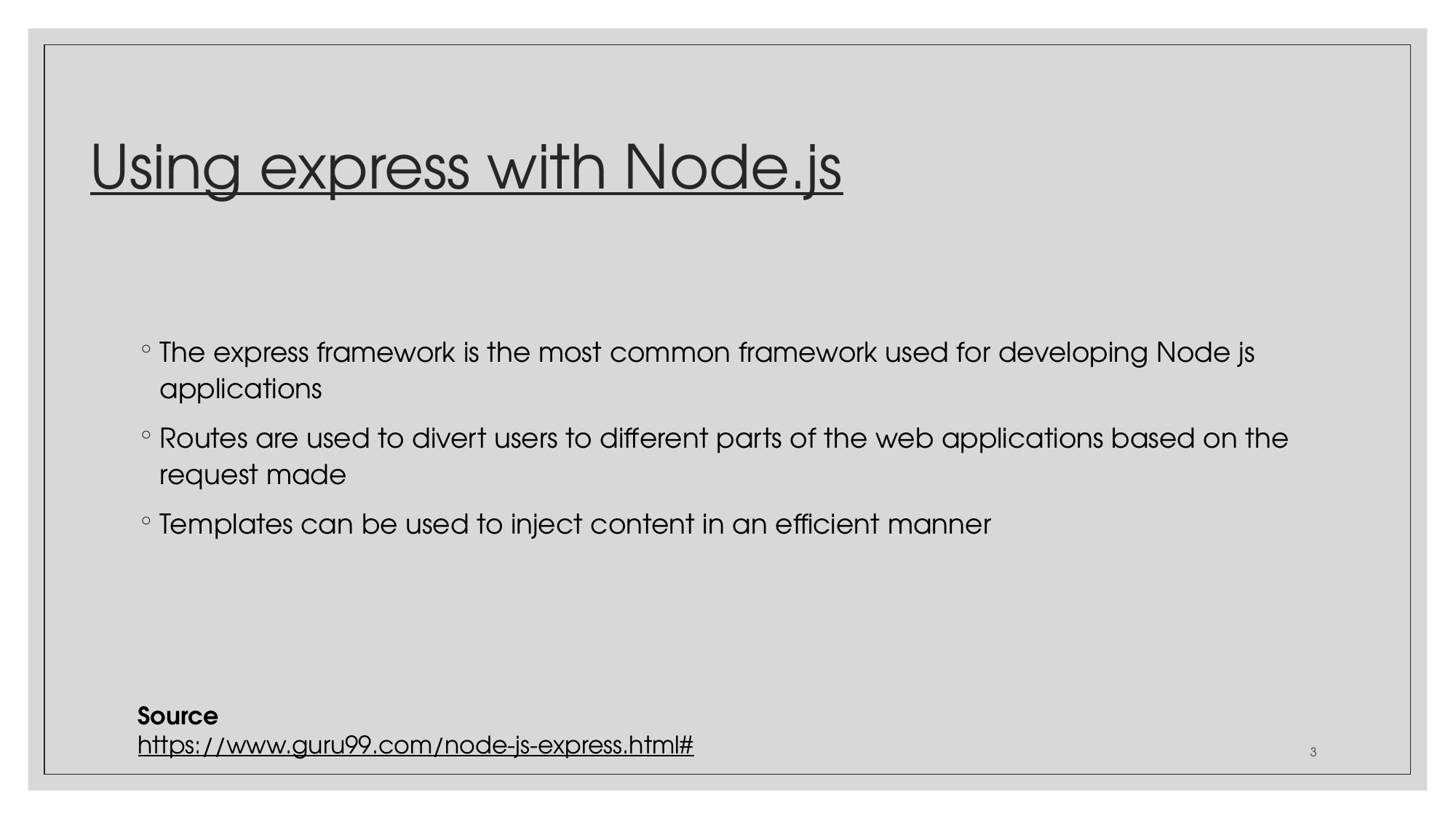

# Using express with Node.js
The express framework is the most common framework used for developing Node js applications
Routes are used to divert users to different parts of the web applications based on the request made
Templates can be used to inject content in an efficient manner
Source
https://www.guru99.com/node-js-express.html#
3